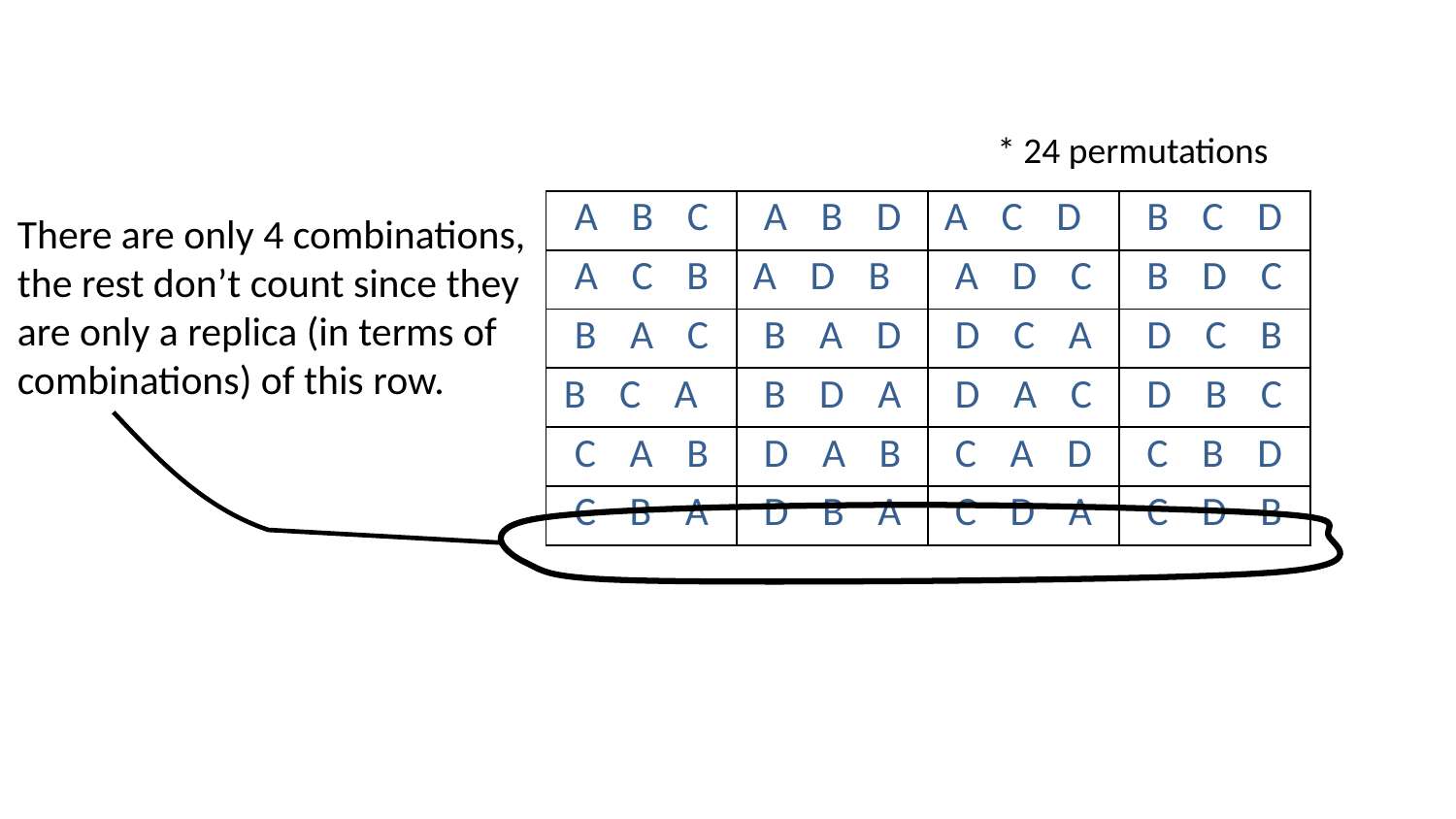

* 24 permutations
| A B C | A B D | A C D | B C D |
| --- | --- | --- | --- |
| A C B | A D B | A D C | B D C |
| B A C | B A D | D C A | D C B |
| B C A | B D A | D A C | D B C |
| C A B | D A B | C A D | C B D |
| C B A | D B A | C D A | C D B |
There are only 4 combinations, the rest don’t count since they are only a replica (in terms of combinations) of this row.